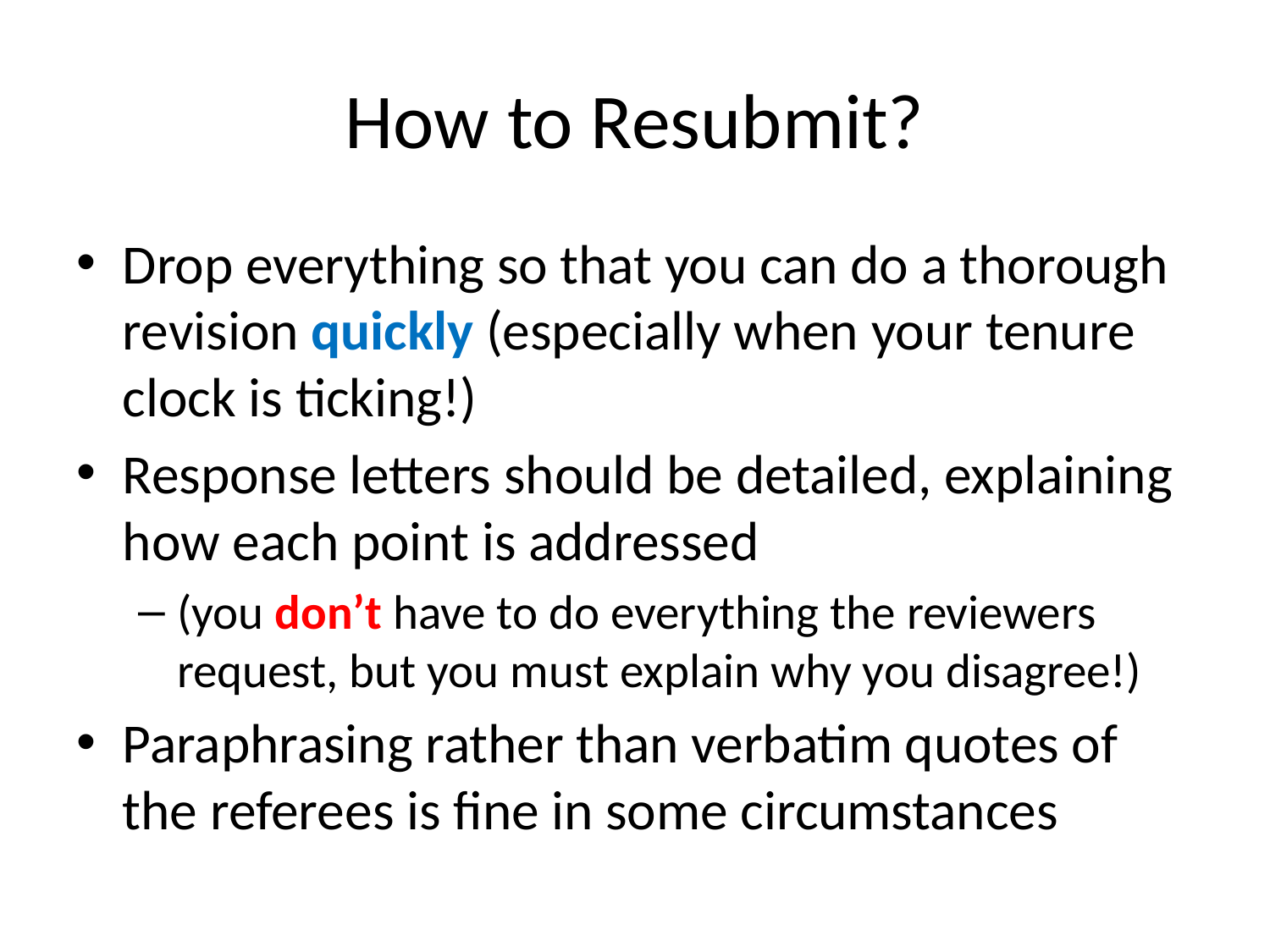

# How to Resubmit?
Drop everything so that you can do a thorough revision quickly (especially when your tenure clock is ticking!)
Response letters should be detailed, explaining how each point is addressed
(you don’t have to do everything the reviewers request, but you must explain why you disagree!)
Paraphrasing rather than verbatim quotes of the referees is fine in some circumstances